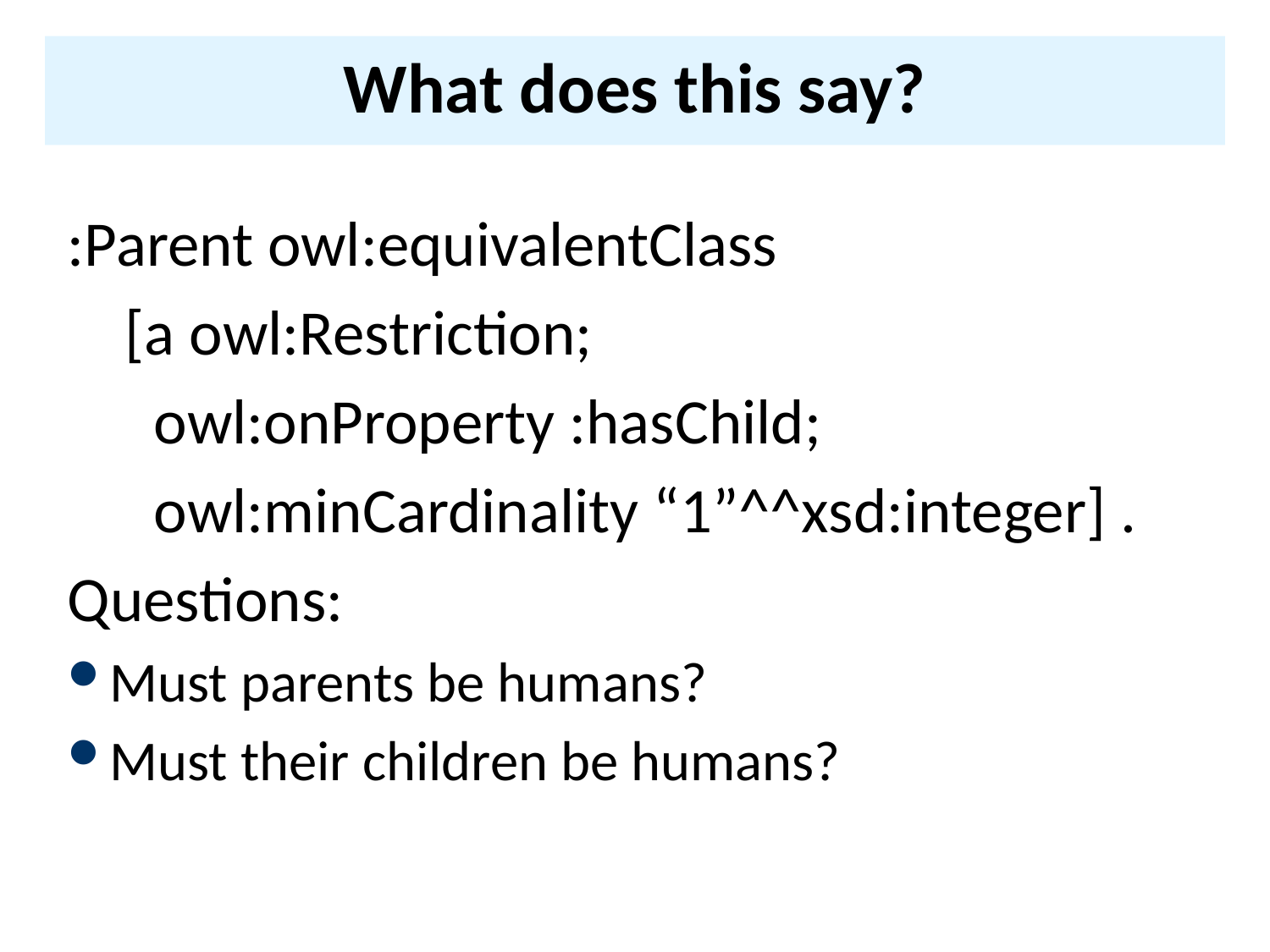

# What does this say?
:Parent owl:equivalentClass
    [a owl:Restriction;
      owl:onProperty :hasChild;
      owl:minCardinality “1”^^xsd:integer] .
Questions:
Must parents be humans?
Must their children be humans?